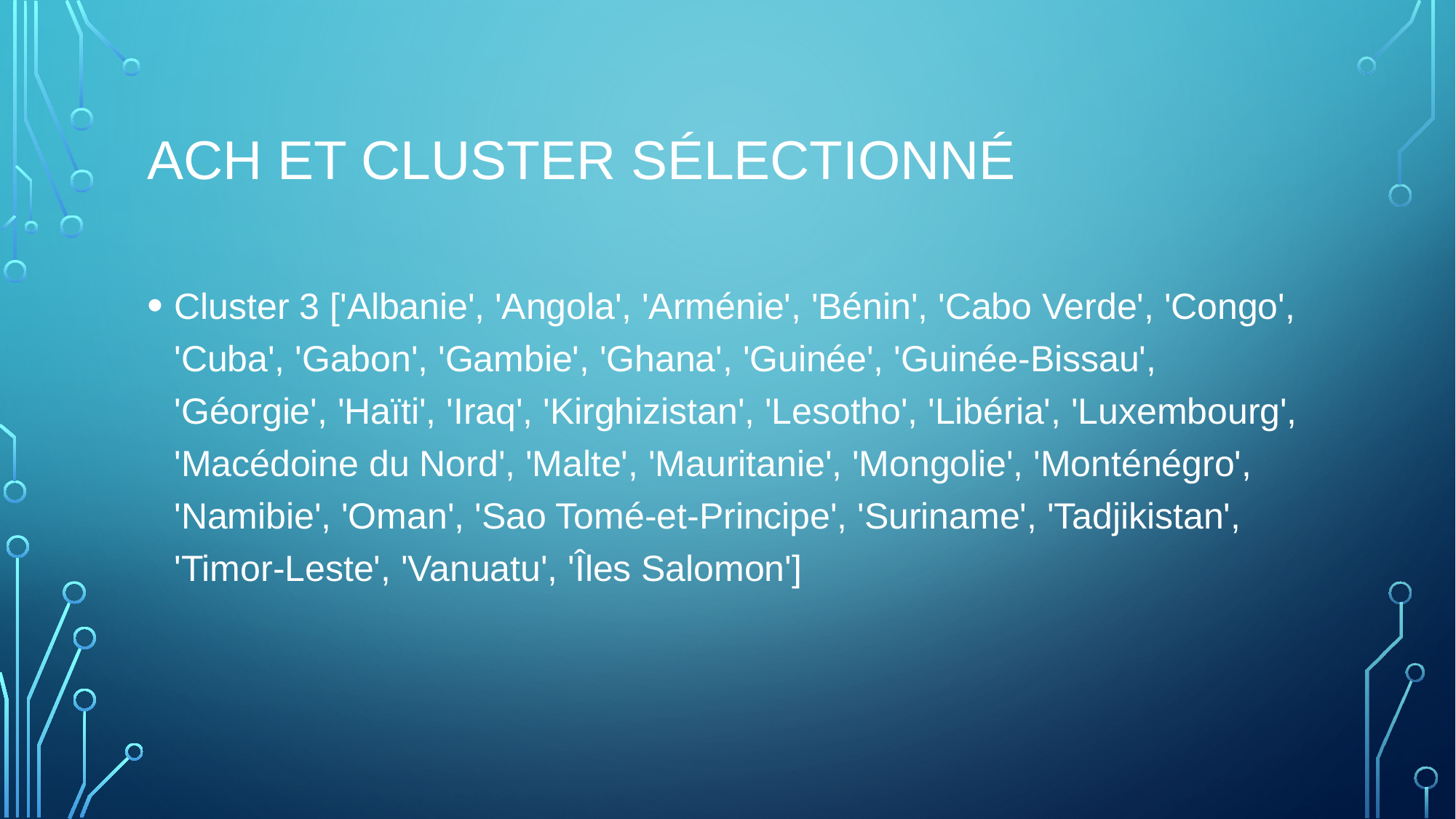

# ACH et cluster sélectionné
Cluster 3 ['Albanie', 'Angola', 'Arménie', 'Bénin', 'Cabo Verde', 'Congo', 'Cuba', 'Gabon', 'Gambie', 'Ghana', 'Guinée', 'Guinée-Bissau', 'Géorgie', 'Haïti', 'Iraq', 'Kirghizistan', 'Lesotho', 'Libéria', 'Luxembourg', 'Macédoine du Nord', 'Malte', 'Mauritanie', 'Mongolie', 'Monténégro', 'Namibie', 'Oman', 'Sao Tomé-et-Principe', 'Suriname', 'Tadjikistan', 'Timor-Leste', 'Vanuatu', 'Îles Salomon']